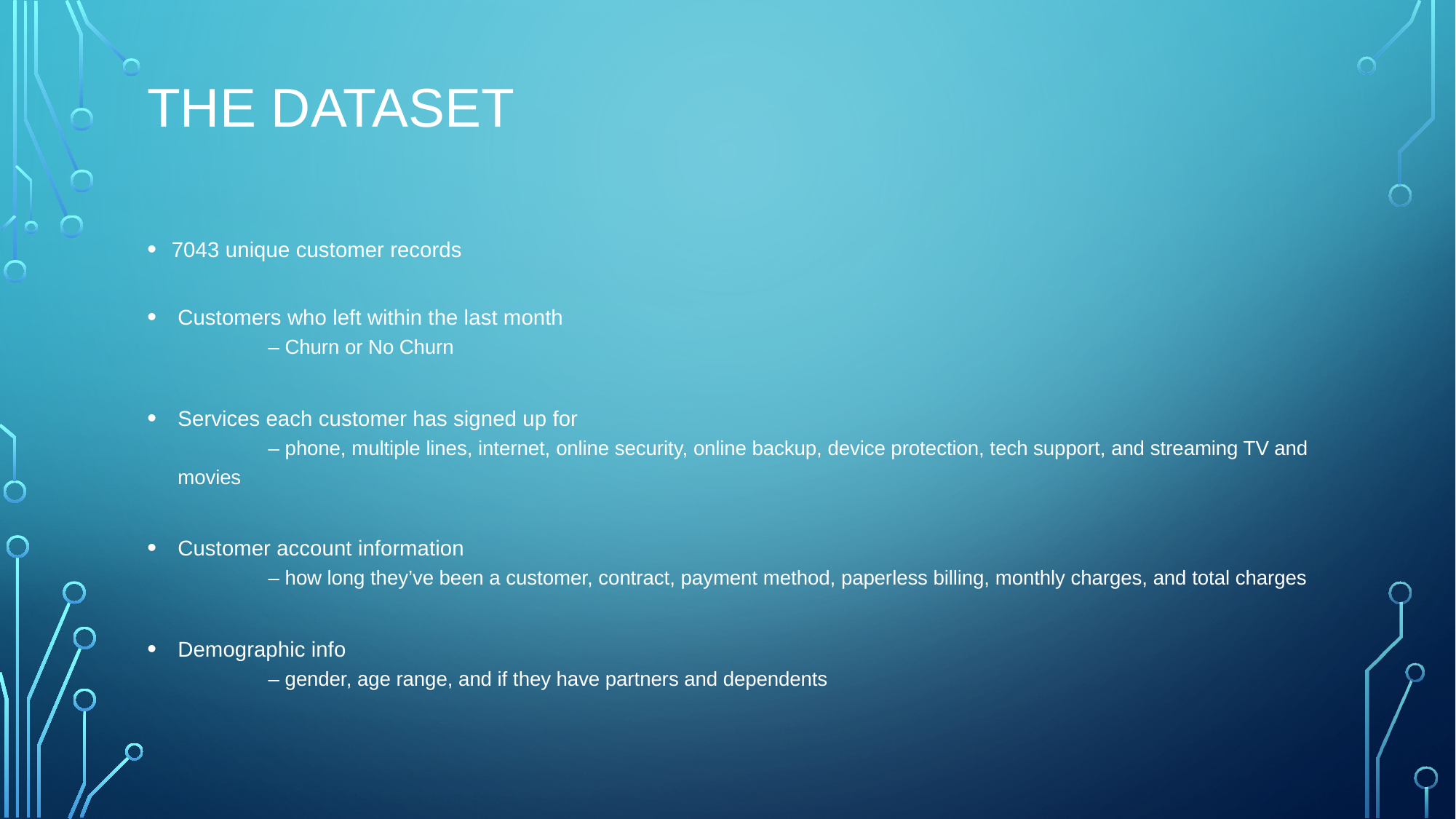

# The Dataset
7043 unique customer records
Customers who left within the last month
	– Churn or No Churn
Services each customer has signed up for
	– phone, multiple lines, internet, online security, online backup, device protection, tech support, and streaming TV and movies
Customer account information
	– how long they’ve been a customer, contract, payment method, paperless billing, monthly charges, and total charges
Demographic info
	– gender, age range, and if they have partners and dependents